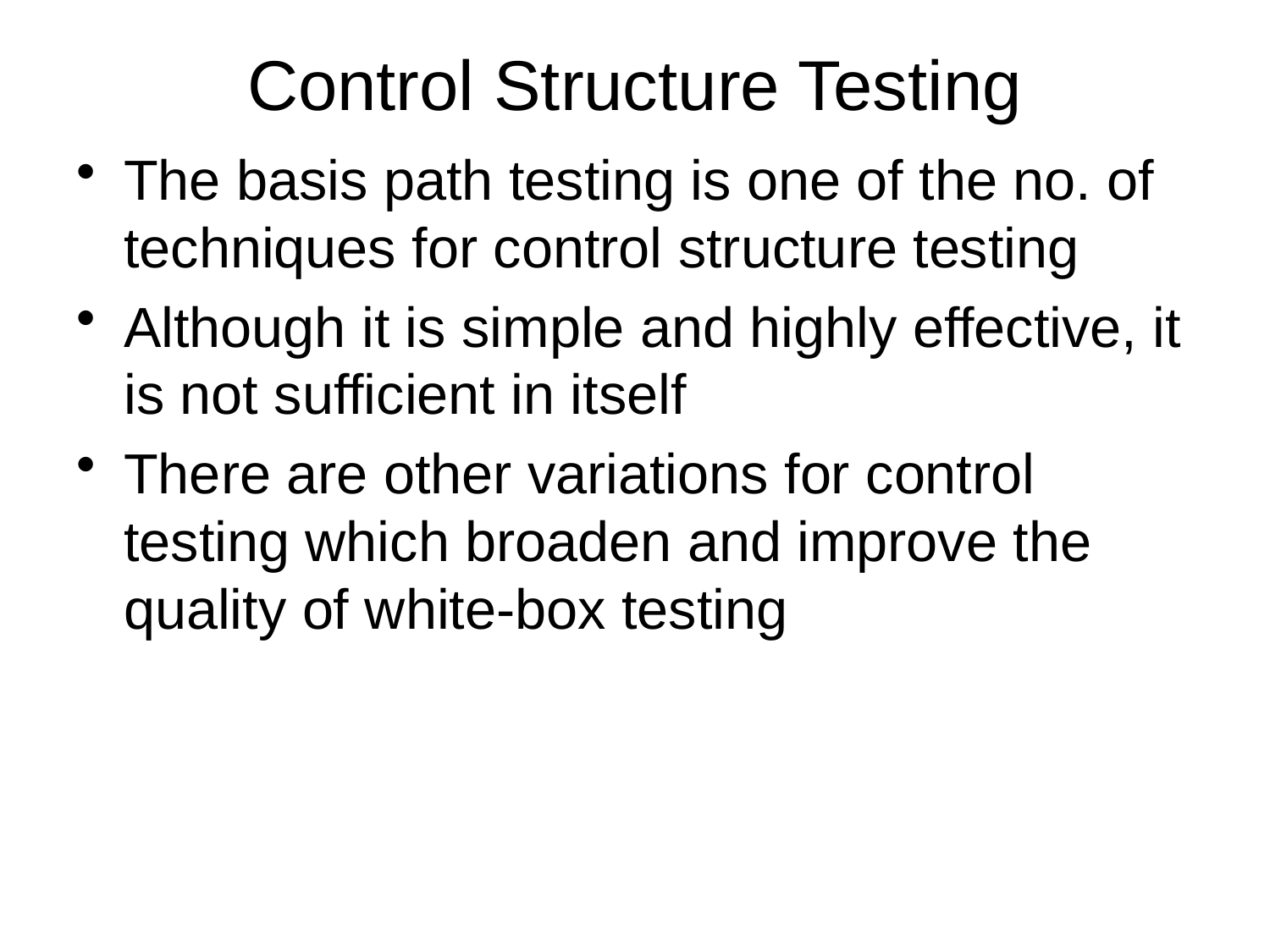

# Control Structure Testing
The basis path testing is one of the no. of techniques for control structure testing
Although it is simple and highly effective, it is not sufficient in itself
There are other variations for control testing which broaden and improve the quality of white-box testing